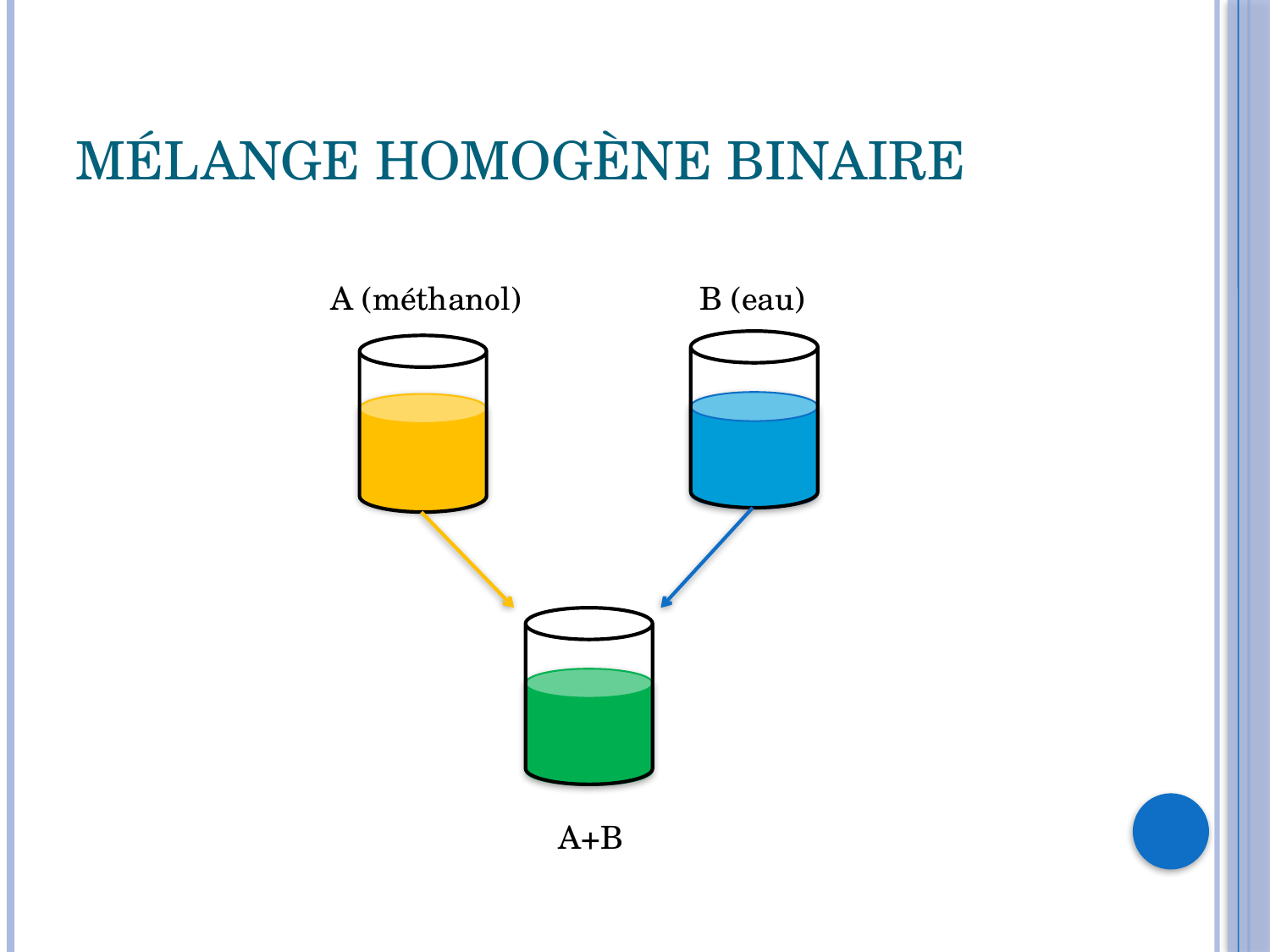

# Mélange homogène binaire
A (méthanol)

B (eau)

A+B